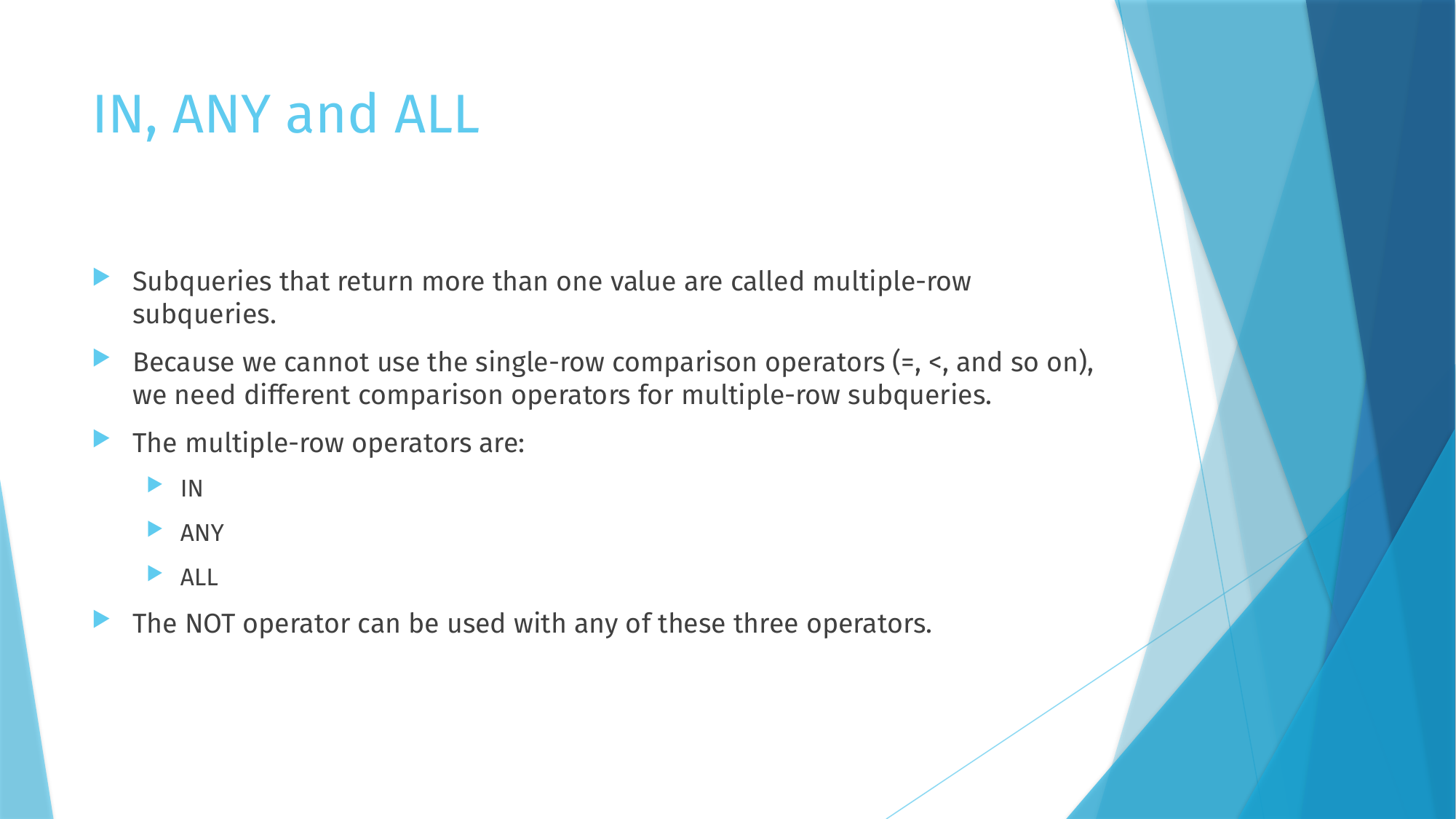

# IN, ANY and ALL
Subqueries that return more than one value are called multiple-row subqueries.
Because we cannot use the single-row comparison operators (=, <, and so on), we need different comparison operators for multiple-row subqueries.
The multiple-row operators are:
IN
ANY
ALL
The NOT operator can be used with any of these three operators.